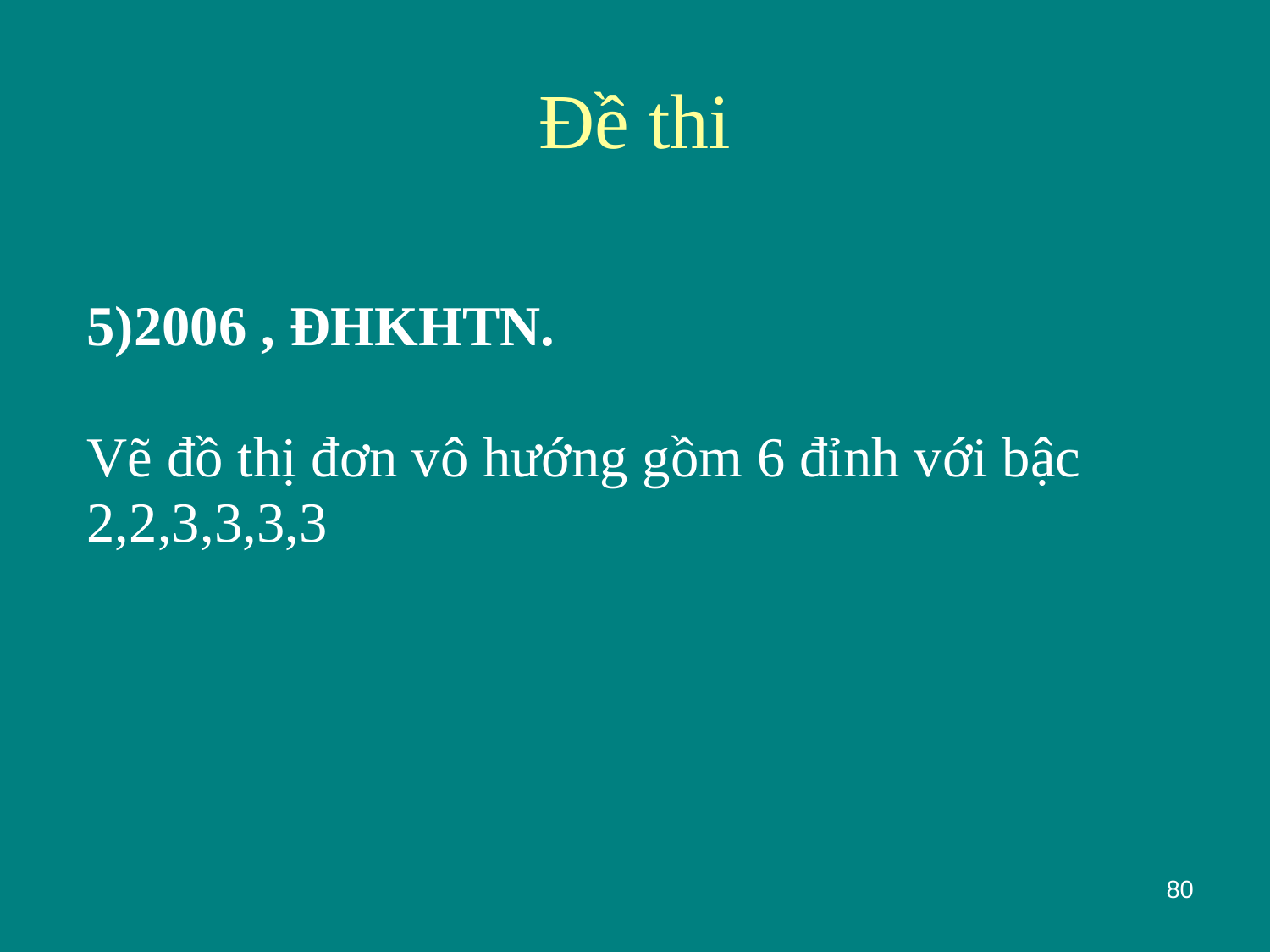

# Đề thi
5)2006 , ĐHKHTN.

Vẽ đồ thị đơn vô hướng gồm 6 đỉnh với bậc
2,2,3,3,3,3

80